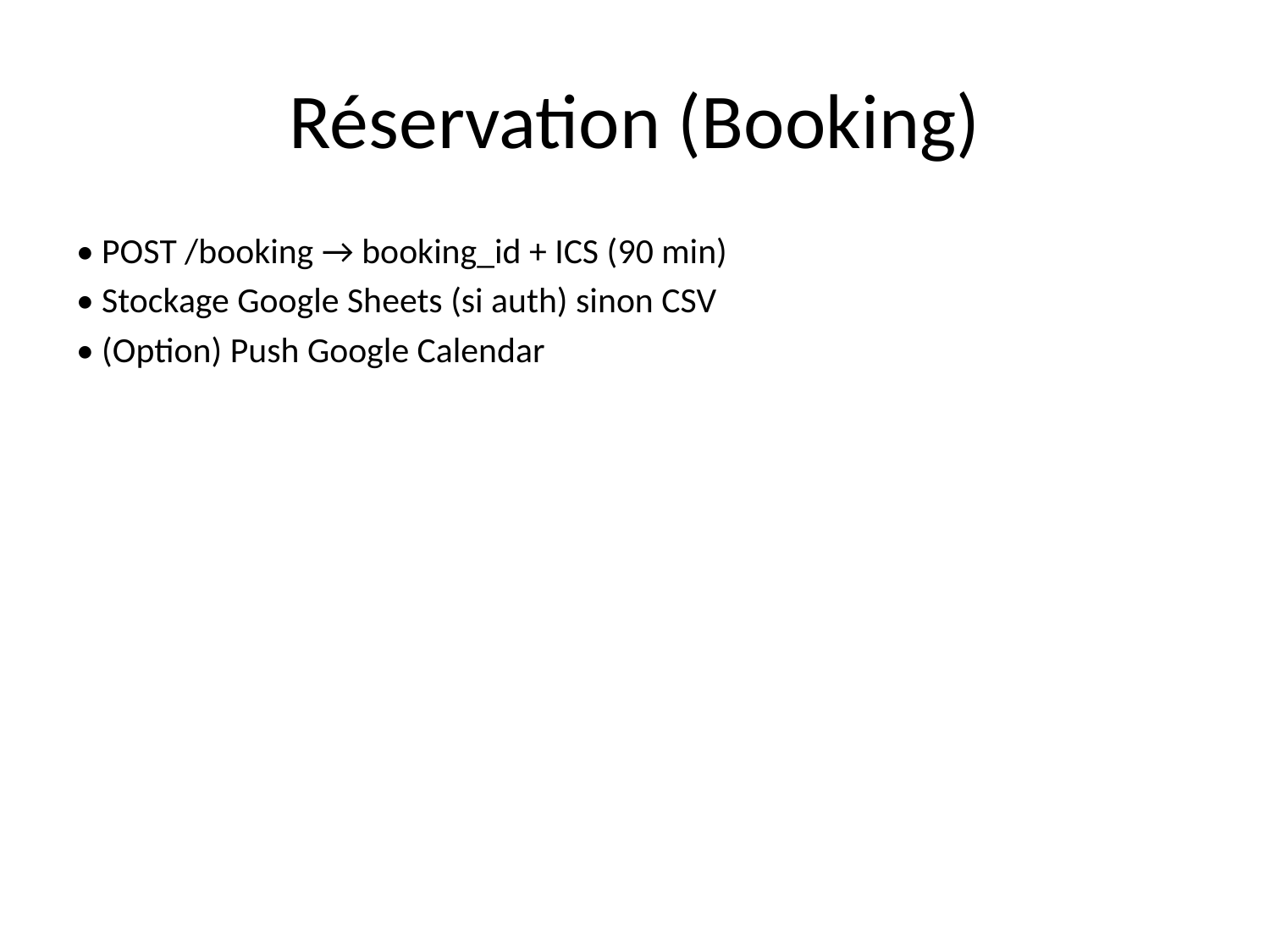

# Réservation (Booking)
• POST /booking → booking_id + ICS (90 min)
• Stockage Google Sheets (si auth) sinon CSV
• (Option) Push Google Calendar